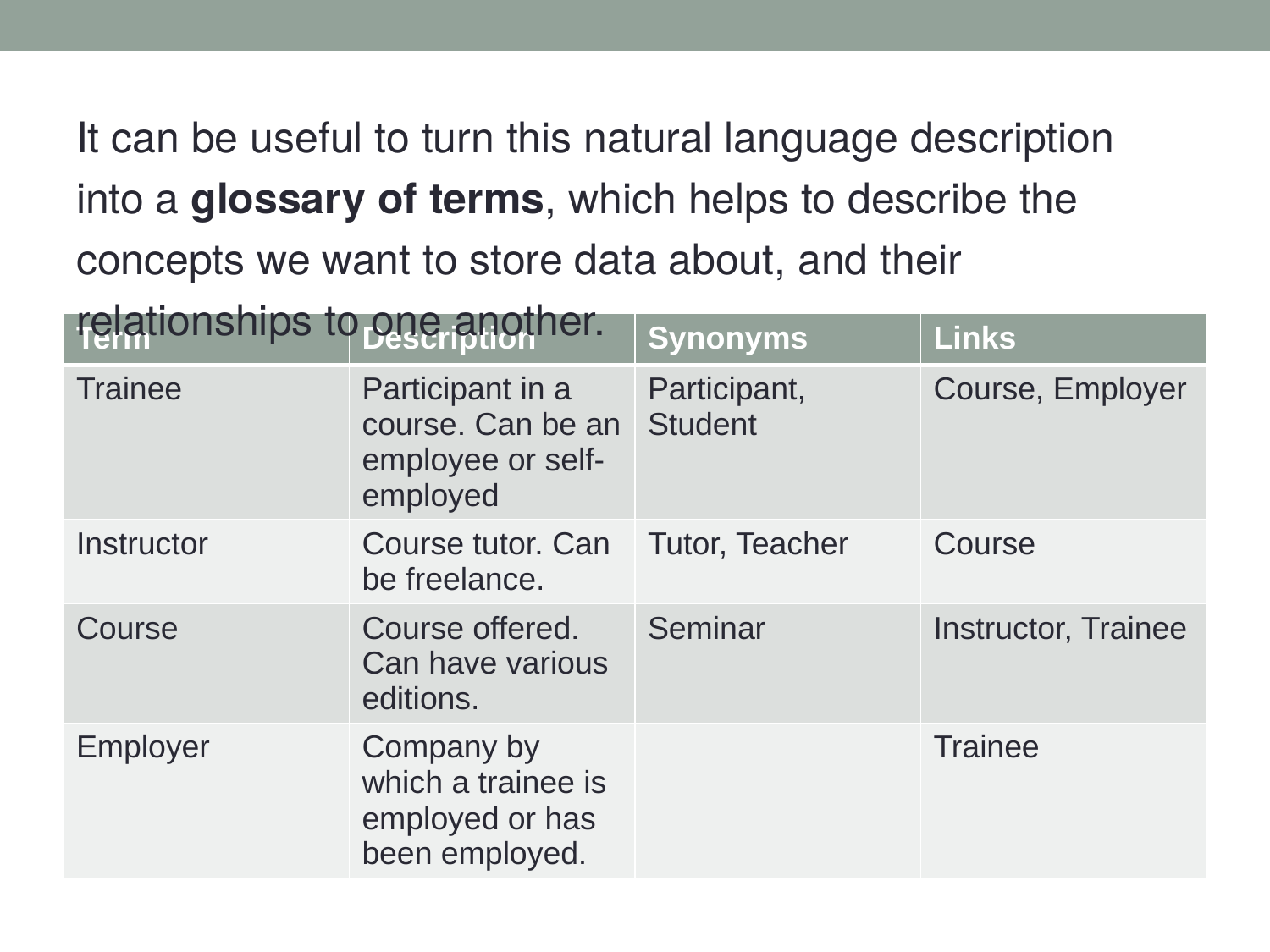

It can be useful to turn this natural language description into a glossary of terms, which helps to describe the concepts we want to store data about, and their relationships to one another.
| Term | Description | Synonyms | Links |
| --- | --- | --- | --- |
| Trainee | Participant in a course. Can be an employee or self-employed | Participant, Student | Course, Employer |
| Instructor | Course tutor. Can be freelance. | Tutor, Teacher | Course |
| Course | Course offered. Can have various editions. | Seminar | Instructor, Trainee |
| Employer | Company by which a trainee is employed or has been employed. |  | Trainee |